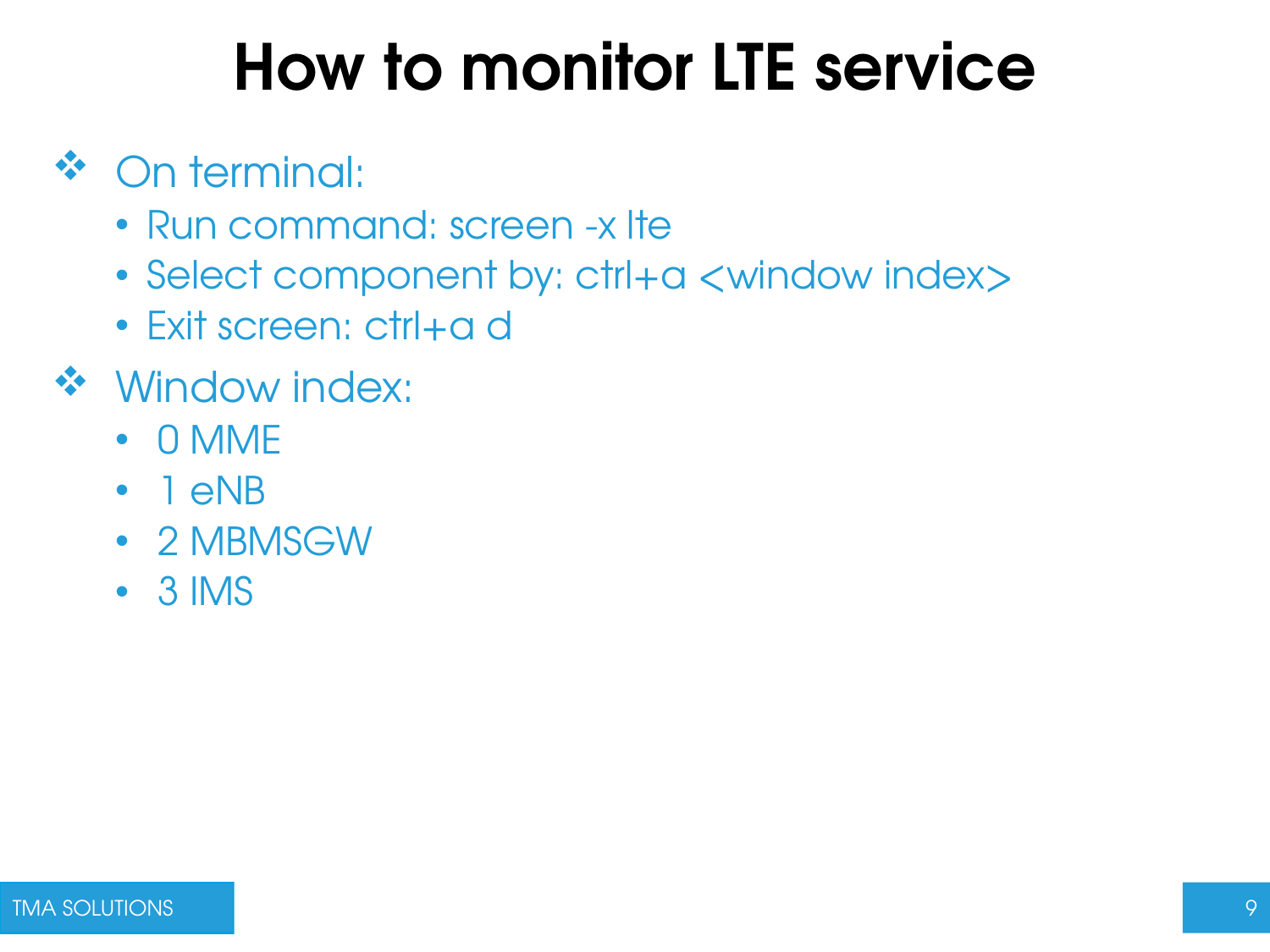

# How to monitor LTE service
On terminal:
Run command: screen -x lte
Select component by: ctrl+a <window index>
Exit screen: ctrl+a d
Window index:
 0 MME
 1 eNB
 2 MBMSGW
 3 IMS

9